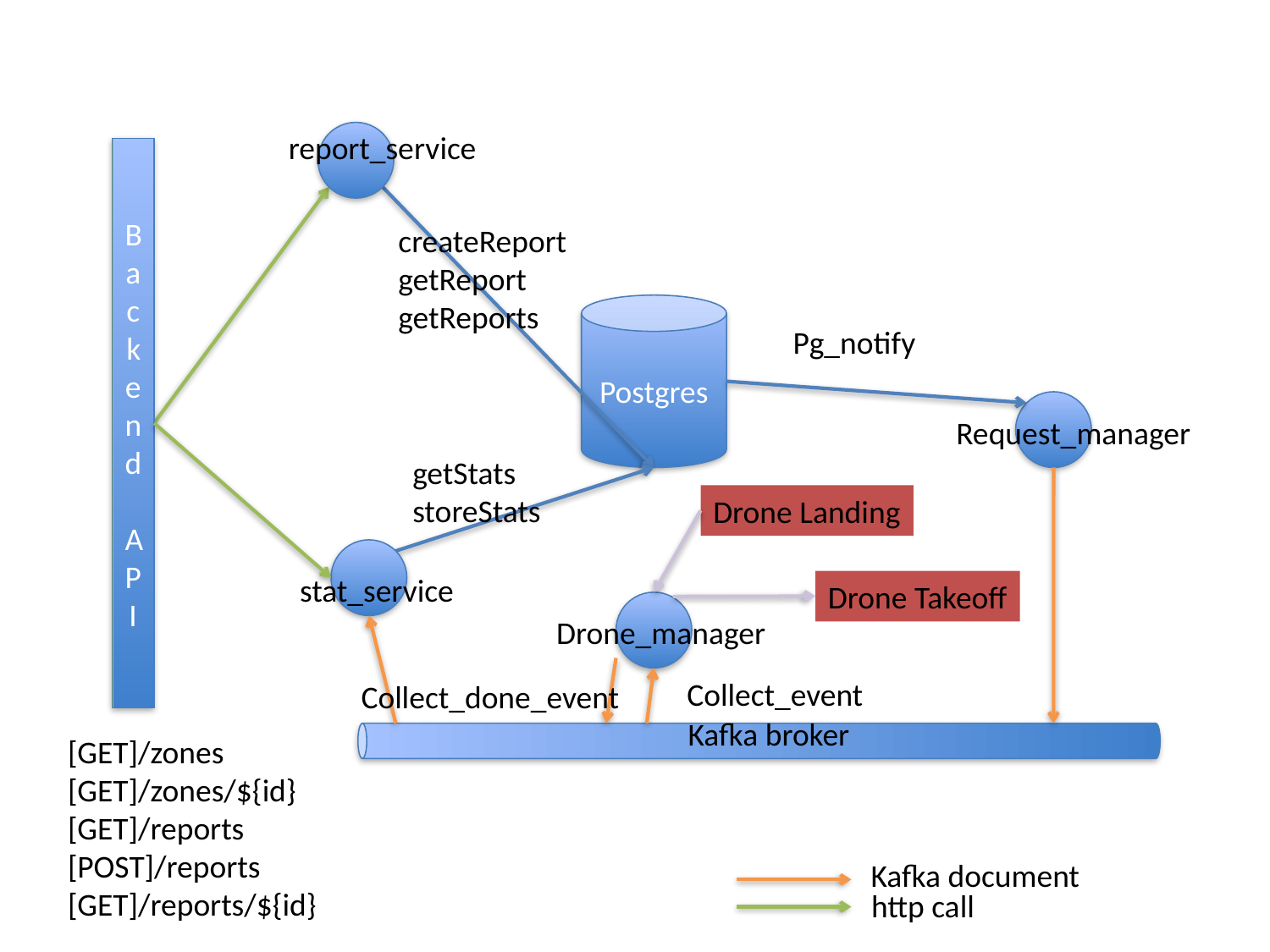

report_service

Backend

API
createReport
getReport
getReports
Postgres
Pg_notify

Request_manager
getStats
storeStats
Drone Landing

stat_service
Drone Takeoff

Drone_manager
Collect_event
Collect_done_event

Kafka broker
[GET]/zones
[GET]/zones/${id}
[GET]/reports
[POST]/reports
[GET]/reports/${id}
Kafka document
http call